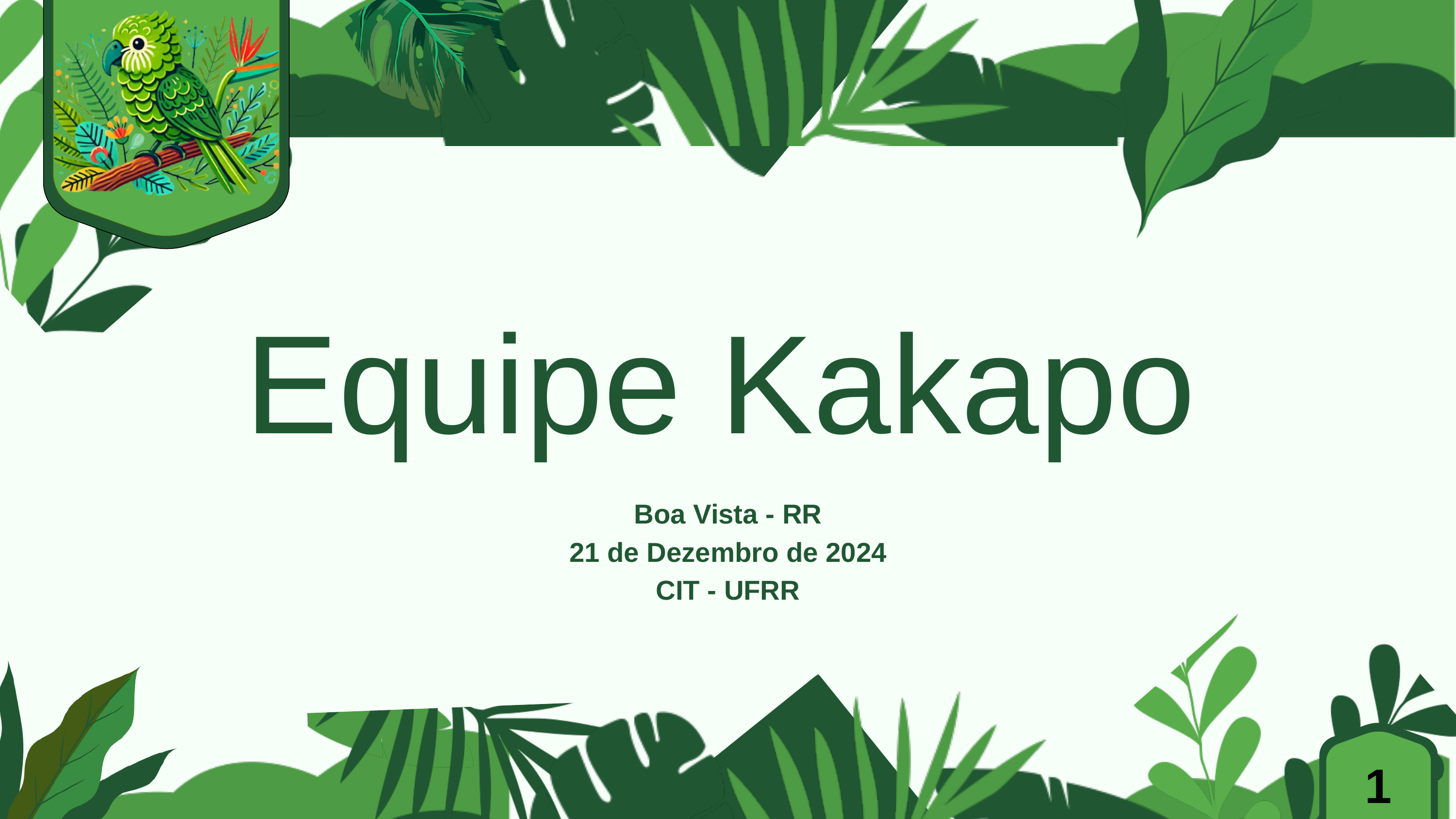

Equipe Kakapo
Boa Vista - RR
21 de Dezembro de 2024
CIT - UFRR

1